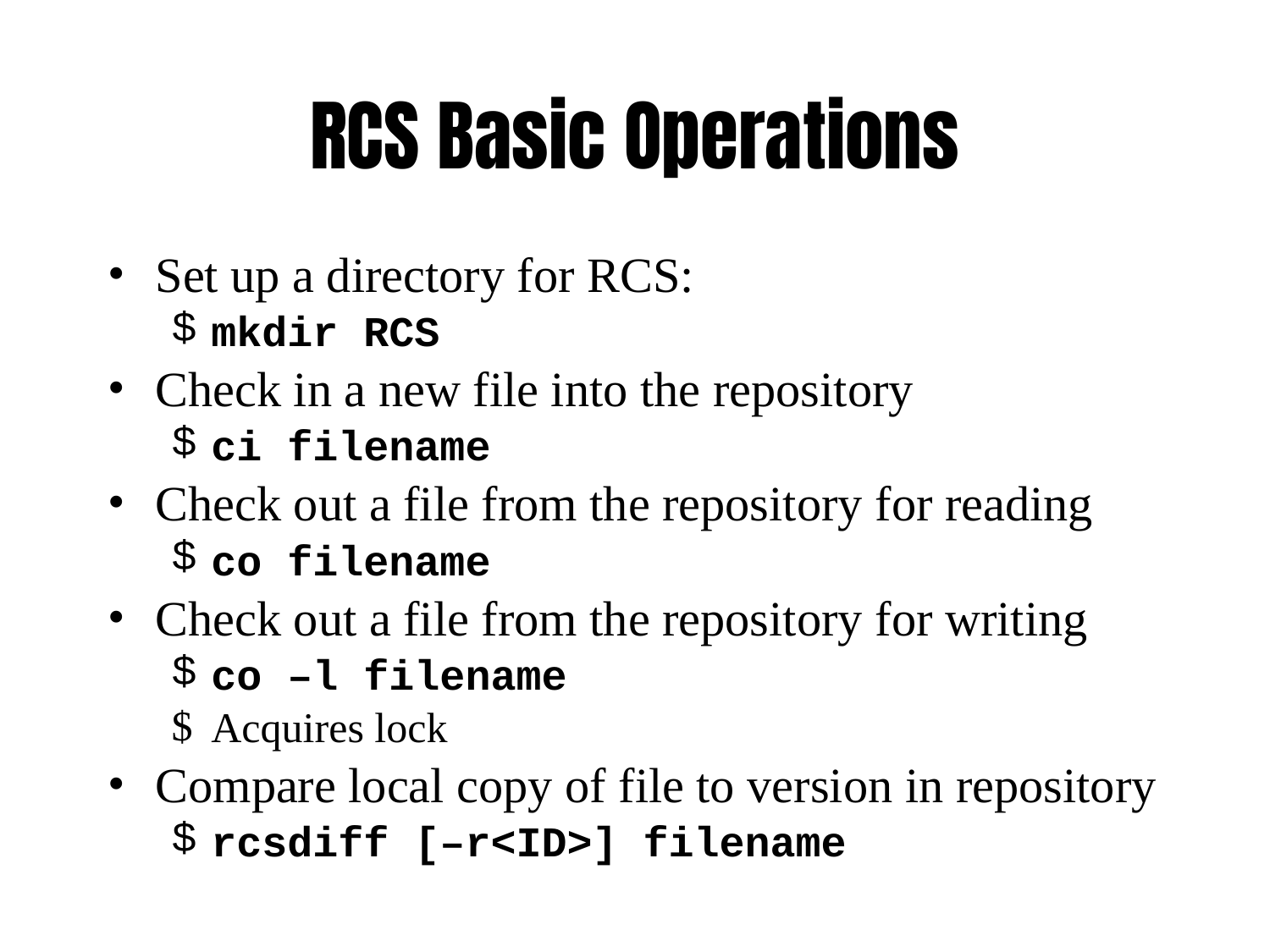

# RCS Basic Operations
Set up a directory for RCS:
mkdir RCS
Check in a new file into the repository
ci filename
Check out a file from the repository for reading
co filename
Check out a file from the repository for writing
co –l filename
Acquires lock
Compare local copy of file to version in repository
rcsdiff [–r<ID>] filename